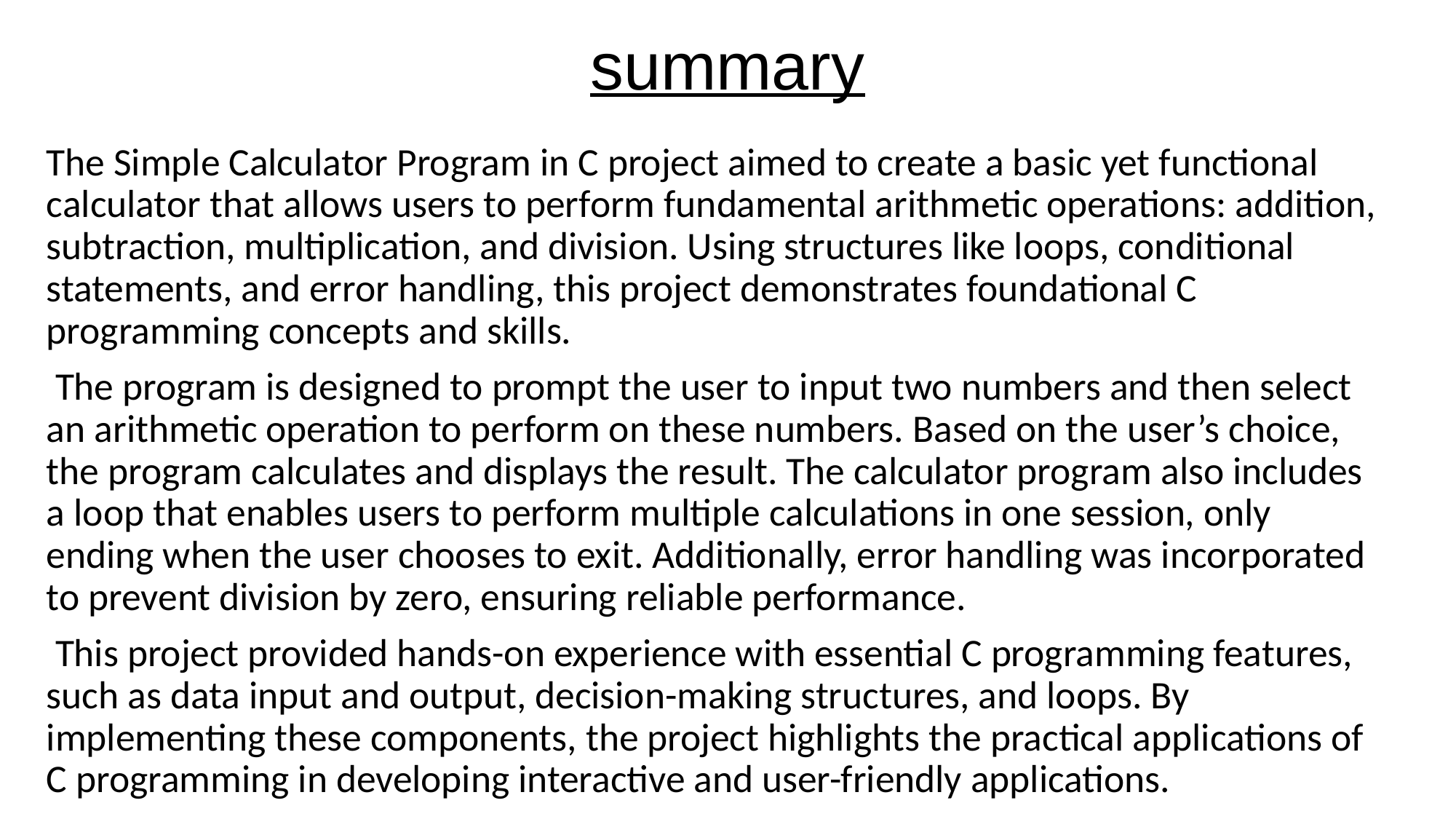

# summary
The Simple Calculator Program in C project aimed to create a basic yet functional calculator that allows users to perform fundamental arithmetic operations: addition, subtraction, multiplication, and division. Using structures like loops, conditional statements, and error handling, this project demonstrates foundational C programming concepts and skills.
 The program is designed to prompt the user to input two numbers and then select an arithmetic operation to perform on these numbers. Based on the user’s choice, the program calculates and displays the result. The calculator program also includes a loop that enables users to perform multiple calculations in one session, only ending when the user chooses to exit. Additionally, error handling was incorporated to prevent division by zero, ensuring reliable performance.
 This project provided hands-on experience with essential C programming features, such as data input and output, decision-making structures, and loops. By implementing these components, the project highlights the practical applications of C programming in developing interactive and user-friendly applications.